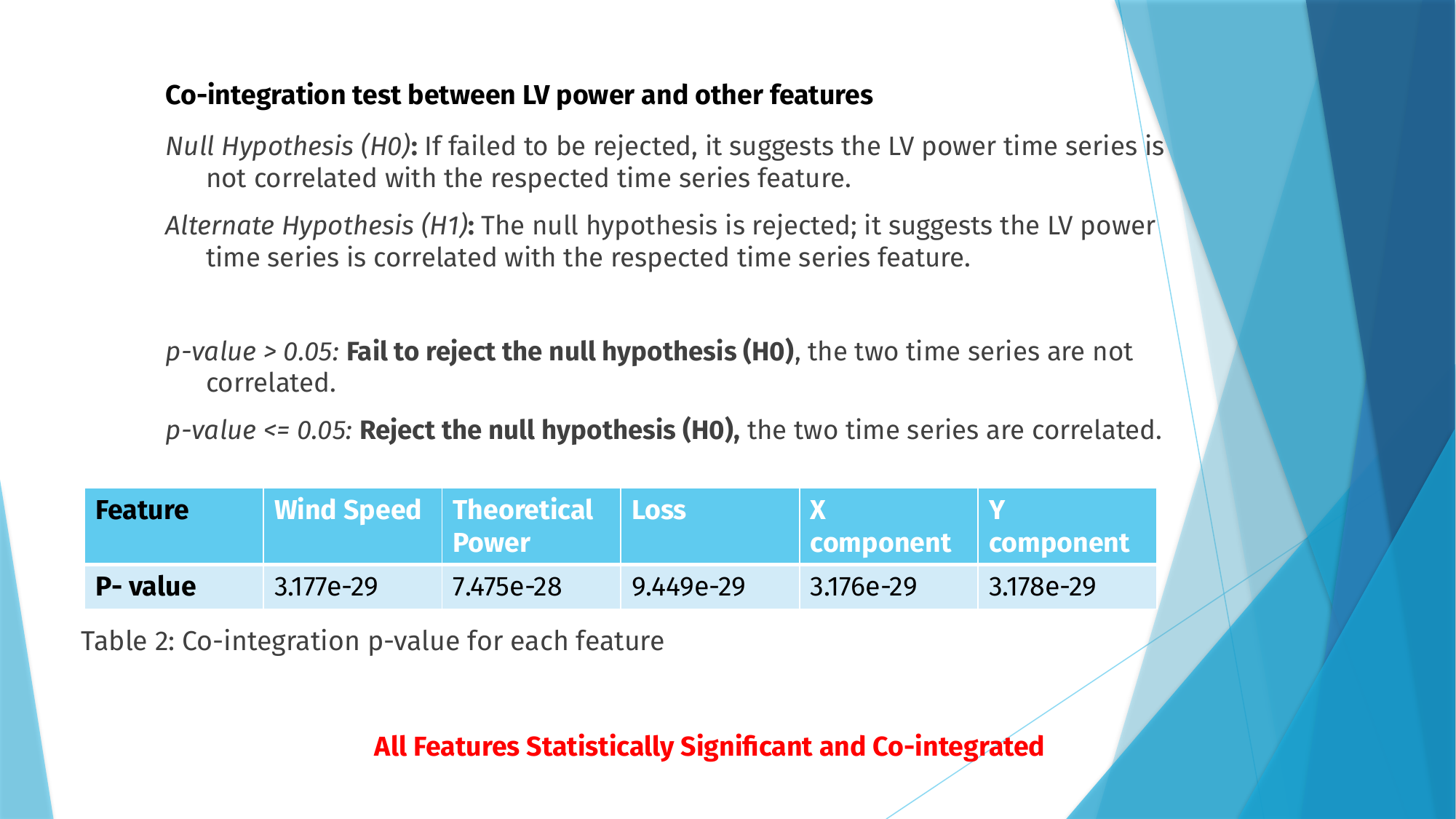

Co-integration test between LV power and other features
Null Hypothesis (H0): If failed to be rejected, it suggests the LV power time series is not correlated with the respected time series feature.
Alternate Hypothesis (H1): The null hypothesis is rejected; it suggests the LV power time series is correlated with the respected time series feature.

p-value > 0.05: Fail to reject the null hypothesis (H0), the two time series are not correlated.
p-value <= 0.05: Reject the null hypothesis (H0), the two time series are correlated.
| Feature | Wind Speed | Theoretical Power | Loss | X component | Y component |
| --- | --- | --- | --- | --- | --- |
| P- value | 3.177e-29 | 7.475e-28 | 9.449e-29 | 3.176e-29 | 3.178e-29 |
Table 2: Co-integration p-value for each feature
All Features Statistically Significant and Co-integrated